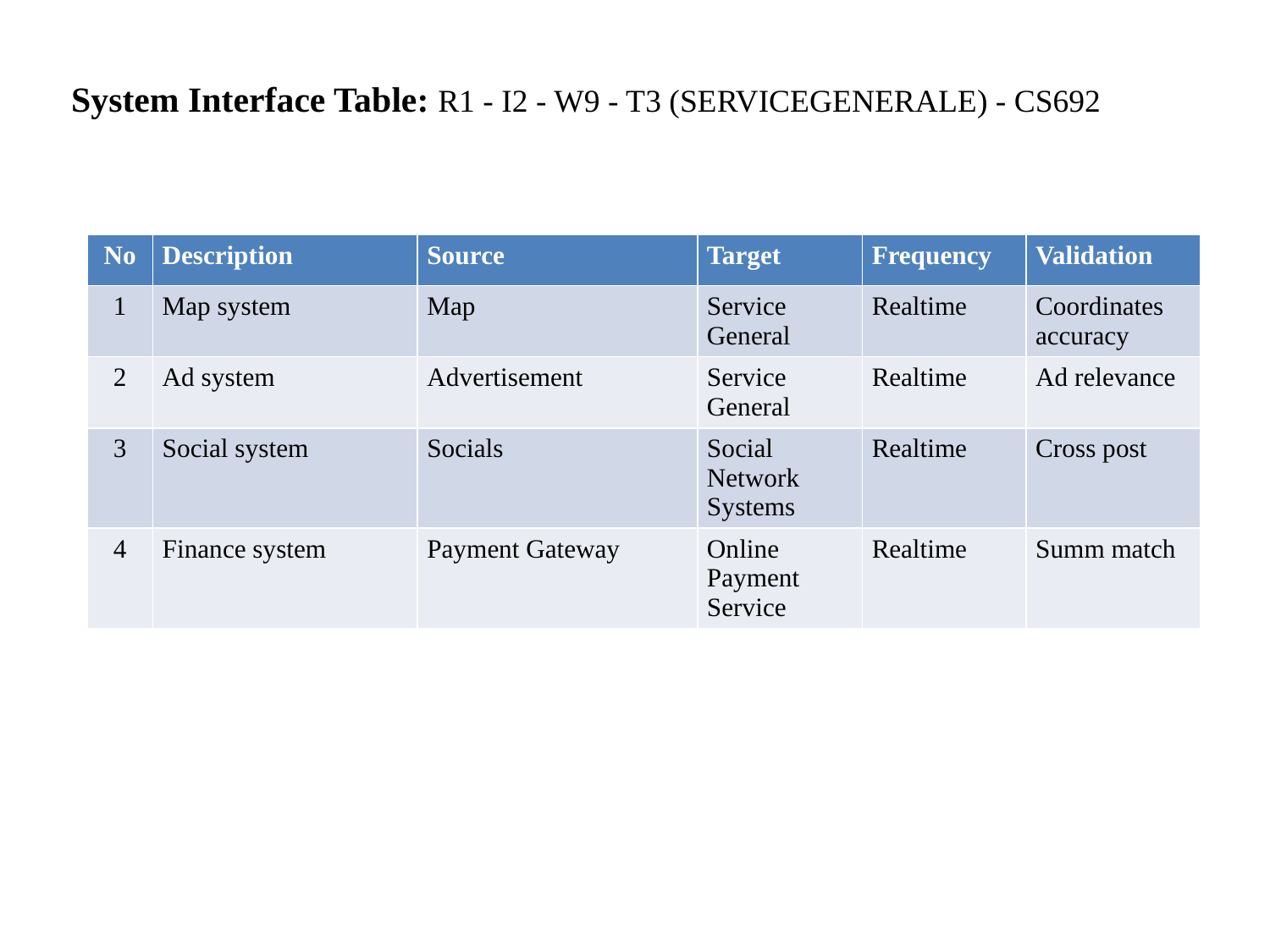

System Interface Table: R1 - I2 - W9 - T3 (SERVICEGENERALE) - CS692
| No | Description | Source | Target | Frequency | Validation |
| --- | --- | --- | --- | --- | --- |
| 1 | Map system | Map | Service General | Realtime | Coordinates accuracy |
| 2 | Ad system | Advertisement | Service General | Realtime | Ad relevance |
| 3 | Social system | Socials | Social Network Systems | Realtime | Cross post |
| 4 | Finance system | Payment Gateway | Online Payment Service | Realtime | Summ match |